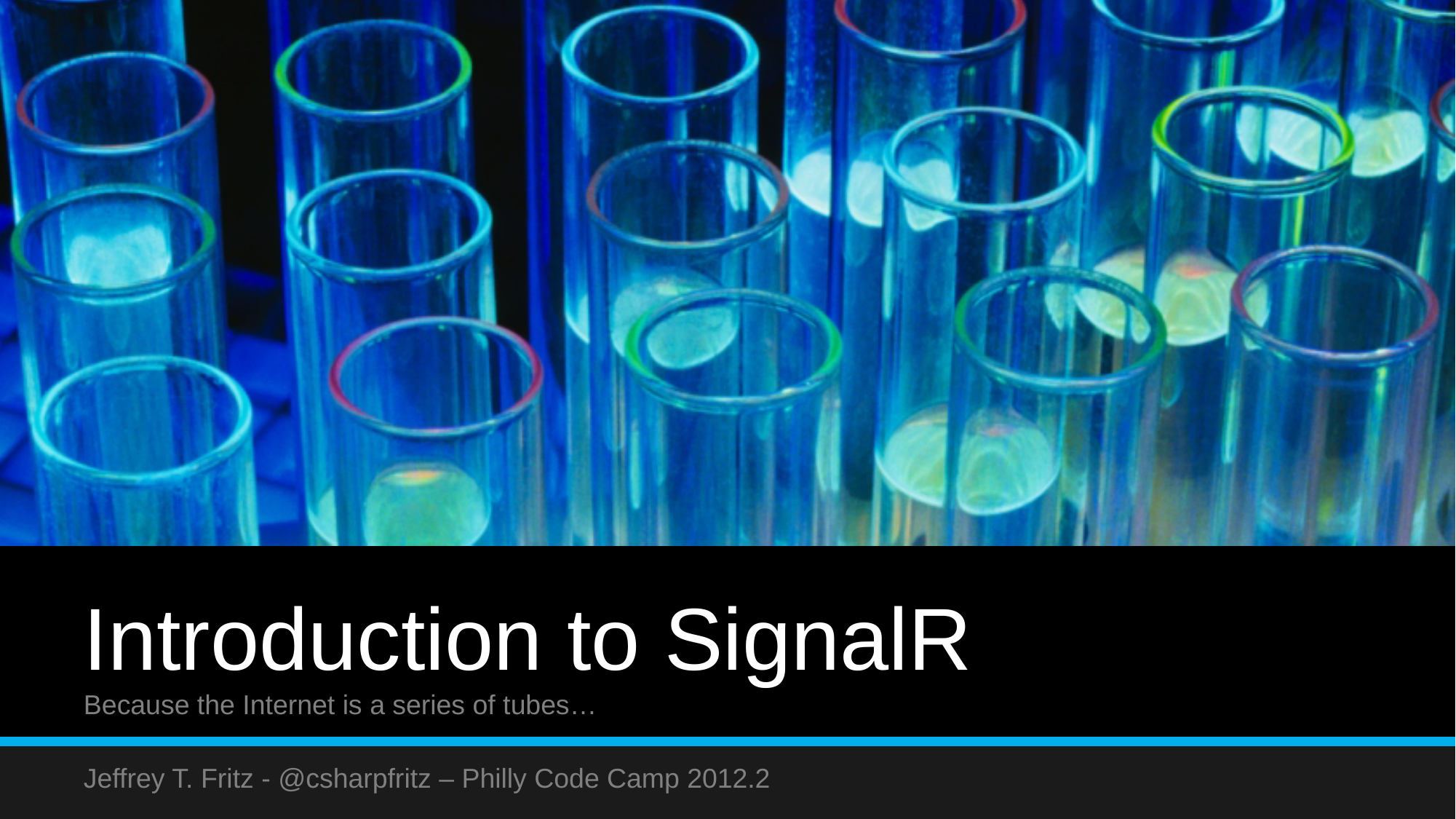

# Introduction to SignalR
Because the Internet is a series of tubes…
Jeffrey T. Fritz - @csharpfritz – Philly Code Camp 2012.2